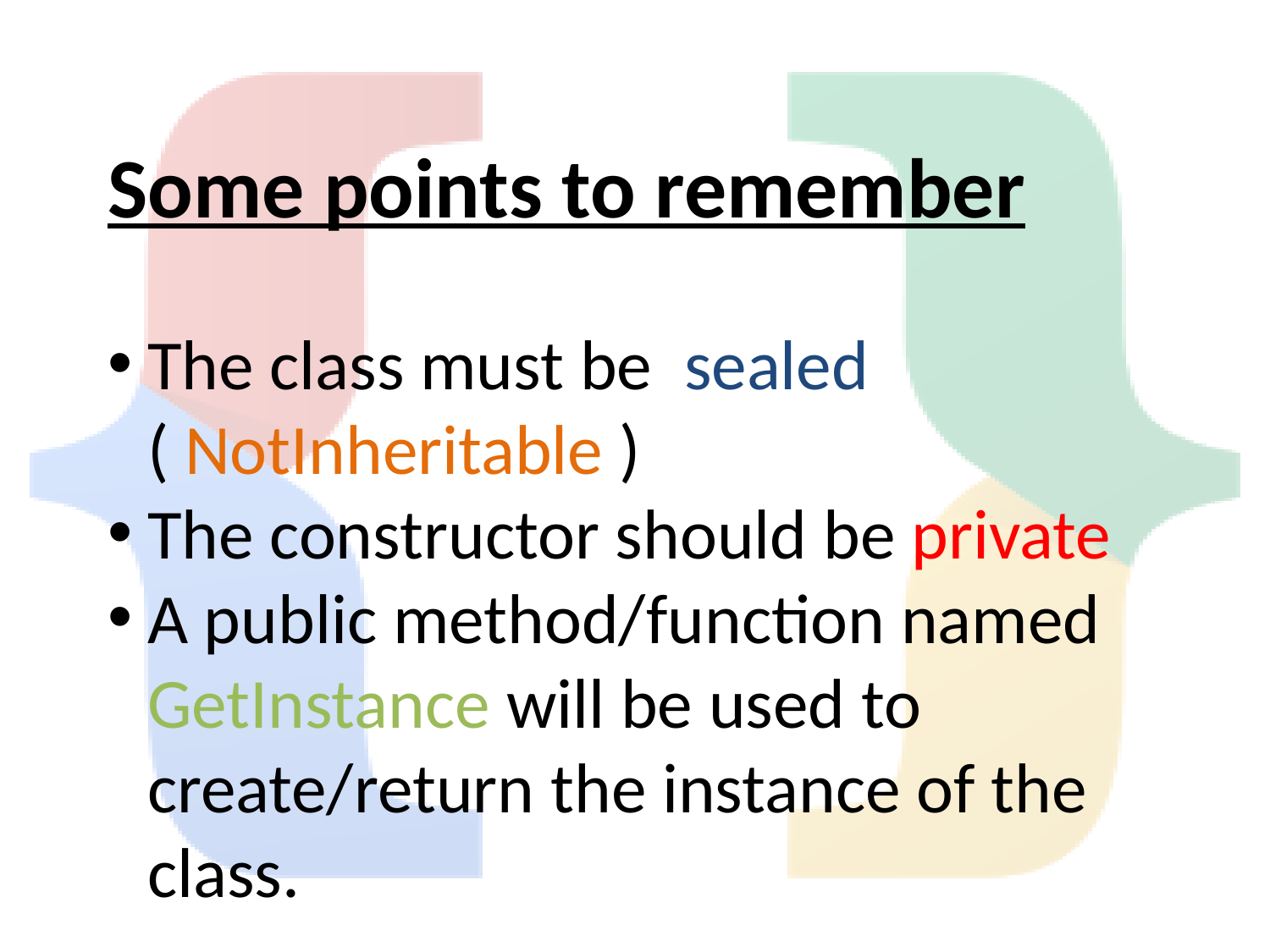

Some points to remember

The class must be  sealed ( NotInheritable )
The constructor should be private
A public method/function named GetInstance will be used to  create/return the instance of the  class.